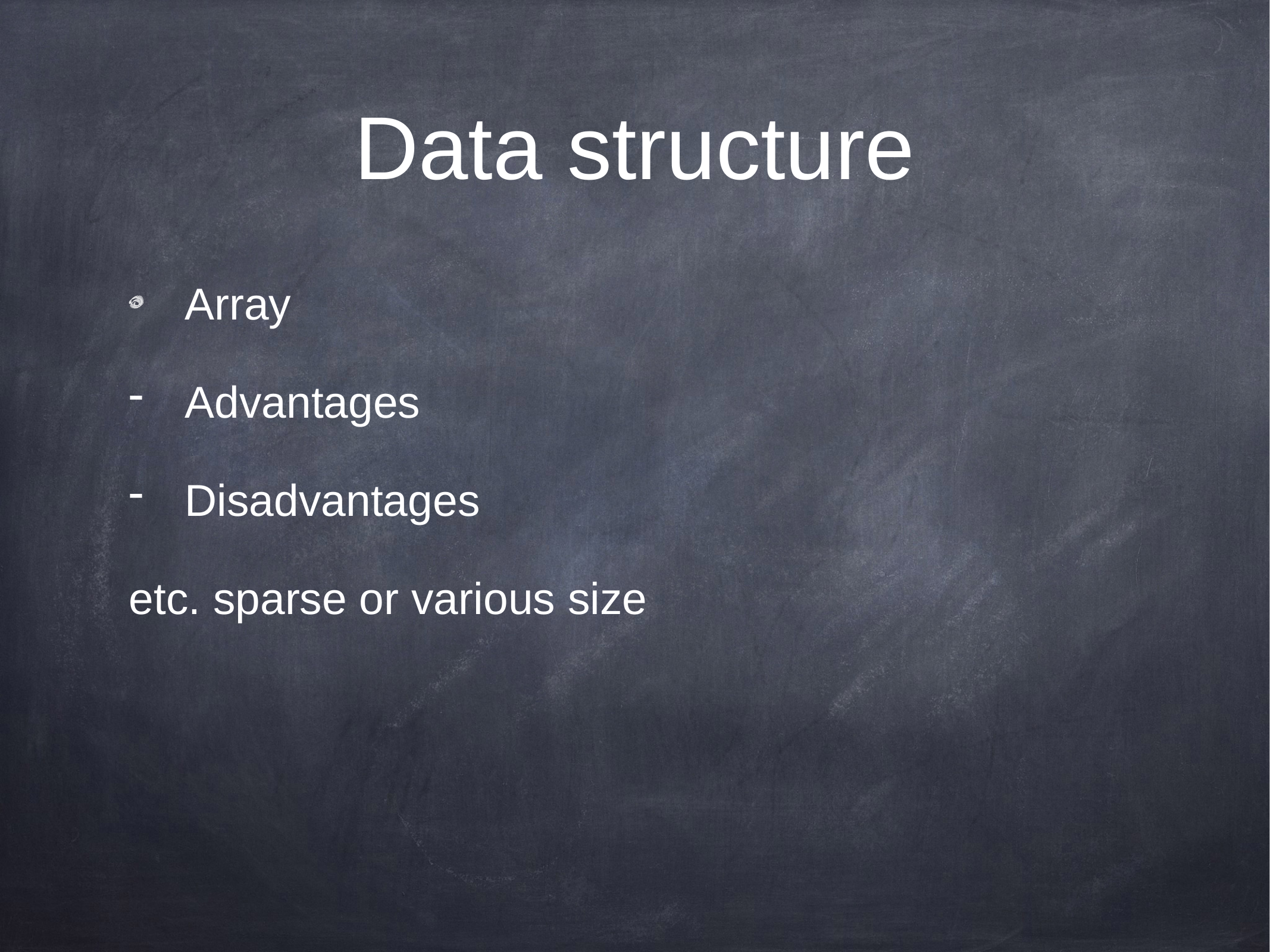

# Data structure
Array
Advantages
Disadvantages
etc. sparse or various size